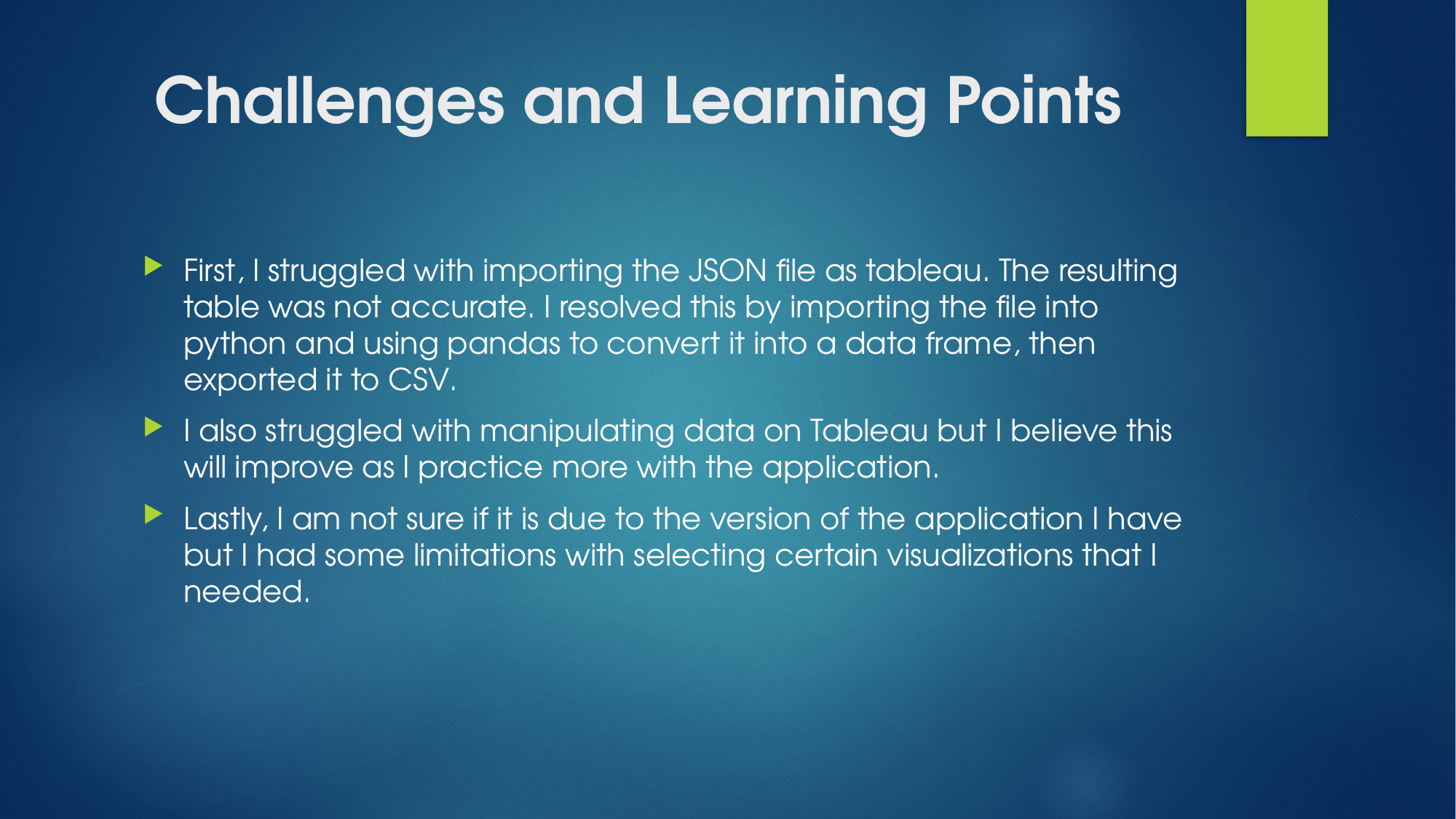

# Challenges and Learning Points
First, I struggled with importing the JSON file as tableau. The resulting table was not accurate. I resolved this by importing the file into python and using pandas to convert it into a data frame, then exported it to CSV.
I also struggled with manipulating data on Tableau but I believe this will improve as I practice more with the application.
Lastly, I am not sure if it is due to the version of the application I have but I had some limitations with selecting certain visualizations that I needed.